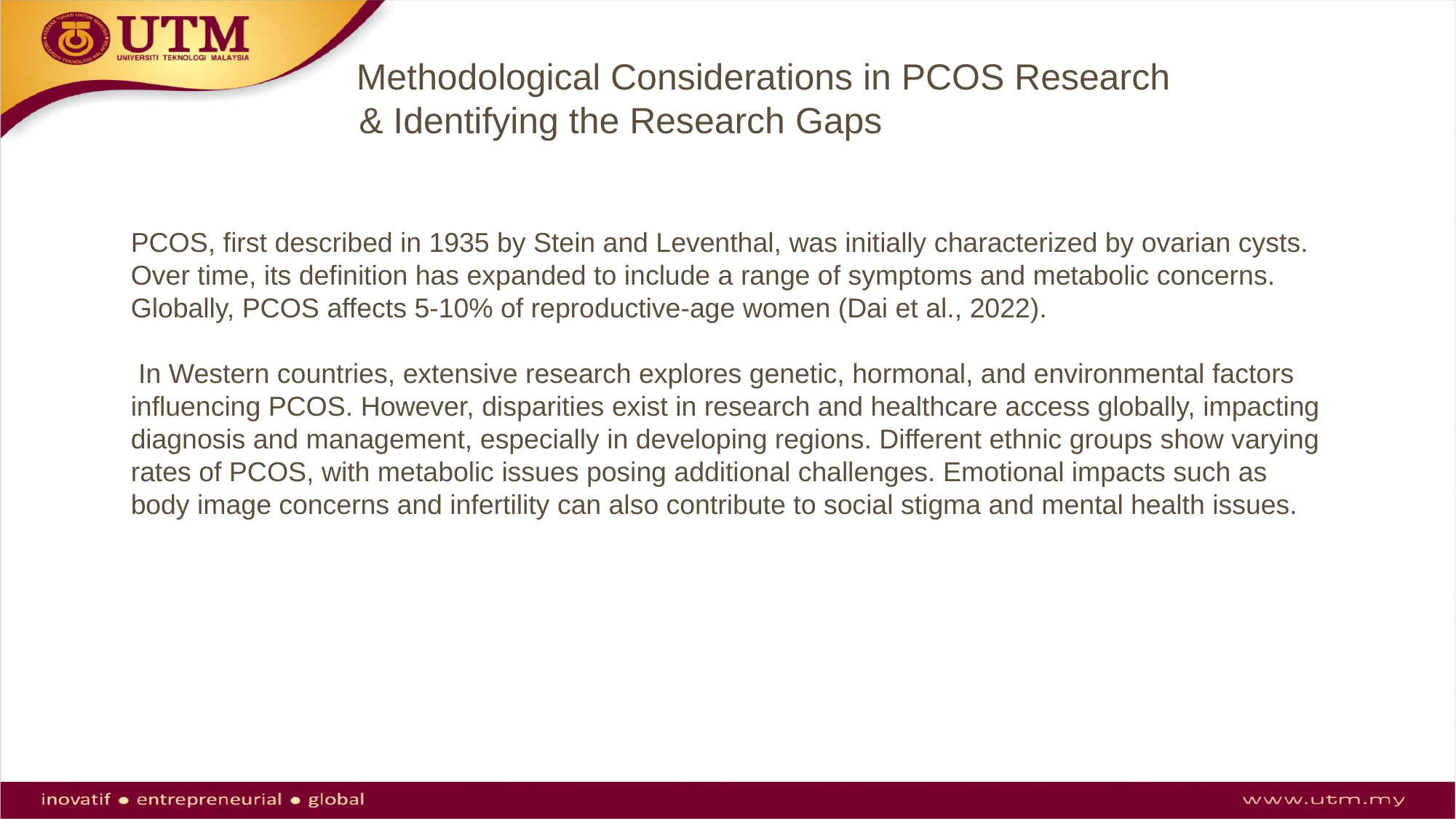

Methodological Considerations in PCOS Research
 & Identifying the Research Gaps

PCOS, first described in 1935 by Stein and Leventhal, was initially characterized by ovarian cysts. Over time, its definition has expanded to include a range of symptoms and metabolic concerns. Globally, PCOS affects 5-10% of reproductive-age women (Dai et al., 2022).

 In Western countries, extensive research explores genetic, hormonal, and environmental factors influencing PCOS. However, disparities exist in research and healthcare access globally, impacting diagnosis and management, especially in developing regions. Different ethnic groups show varying rates of PCOS, with metabolic issues posing additional challenges. Emotional impacts such as body image concerns and infertility can also contribute to social stigma and mental health issues.